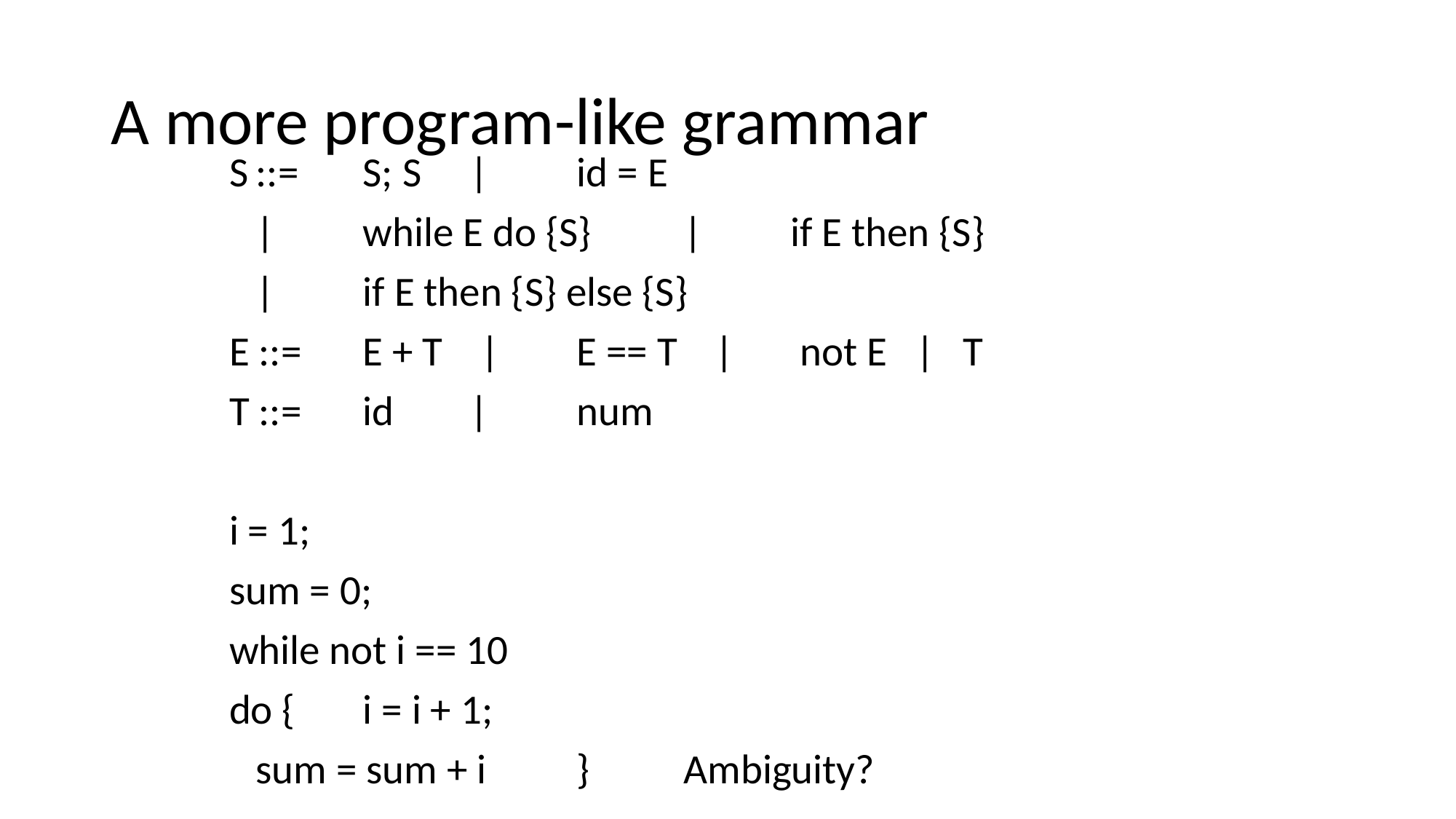

# A more program-like grammar
S	::=		S; S	|	id = E
	|	while E do {S}	|	if E then {S}
	|	if E then {S} else {S}
E ::=		E + T    |	E == T    |	 not E   |   T
T ::=		id	|	num

i = 1;
sum = 0;
while not i == 10
do {	i = i + 1;
		sum = sum + i	}	Ambiguity?